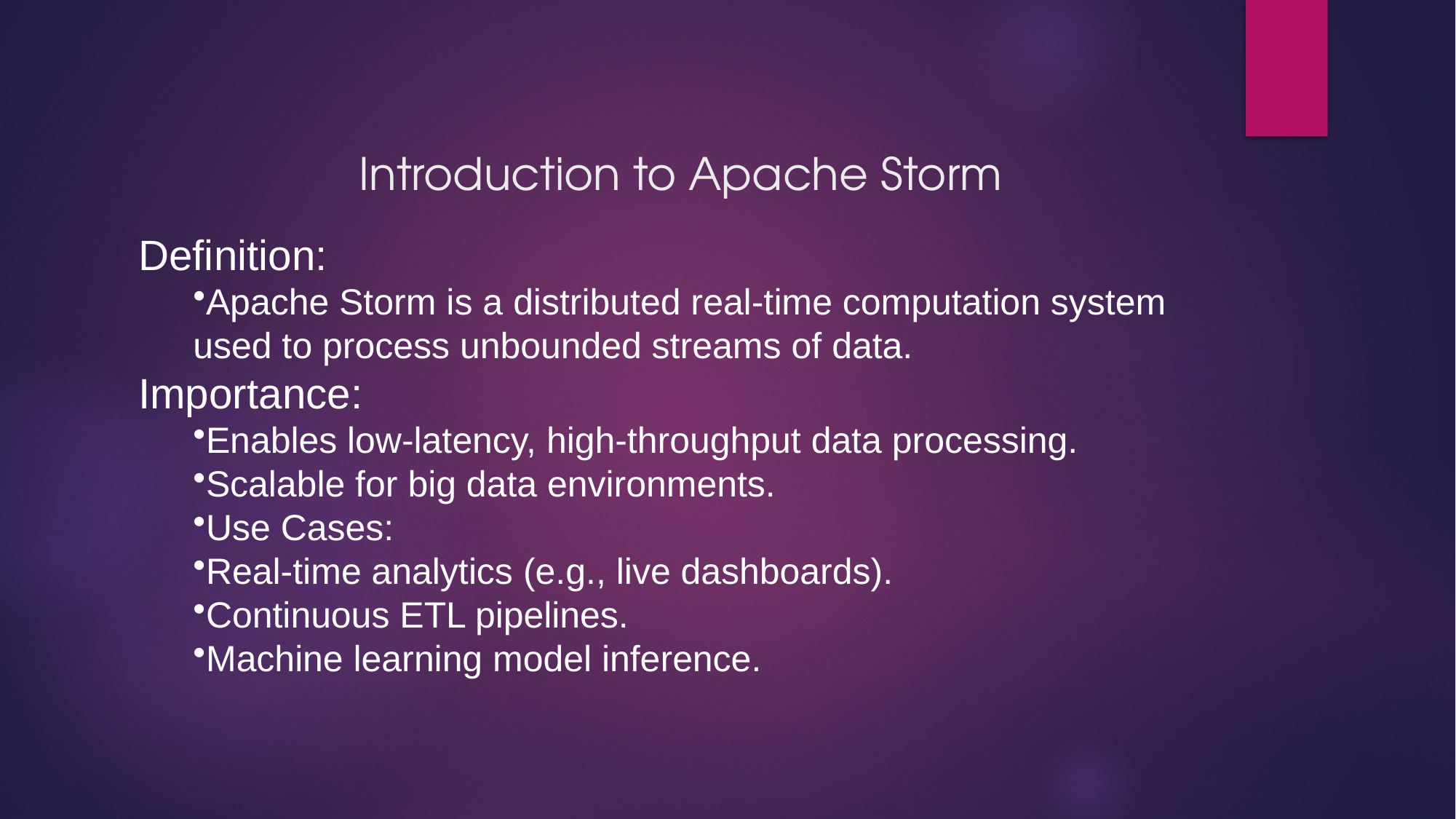

# Introduction to Apache Storm

Definition:
Apache Storm is a distributed real-time computation system used to process unbounded streams of data.
Importance:
Enables low-latency, high-throughput data processing.
Scalable for big data environments.
Use Cases:
Real-time analytics (e.g., live dashboards).
Continuous ETL pipelines.
Machine learning model inference.